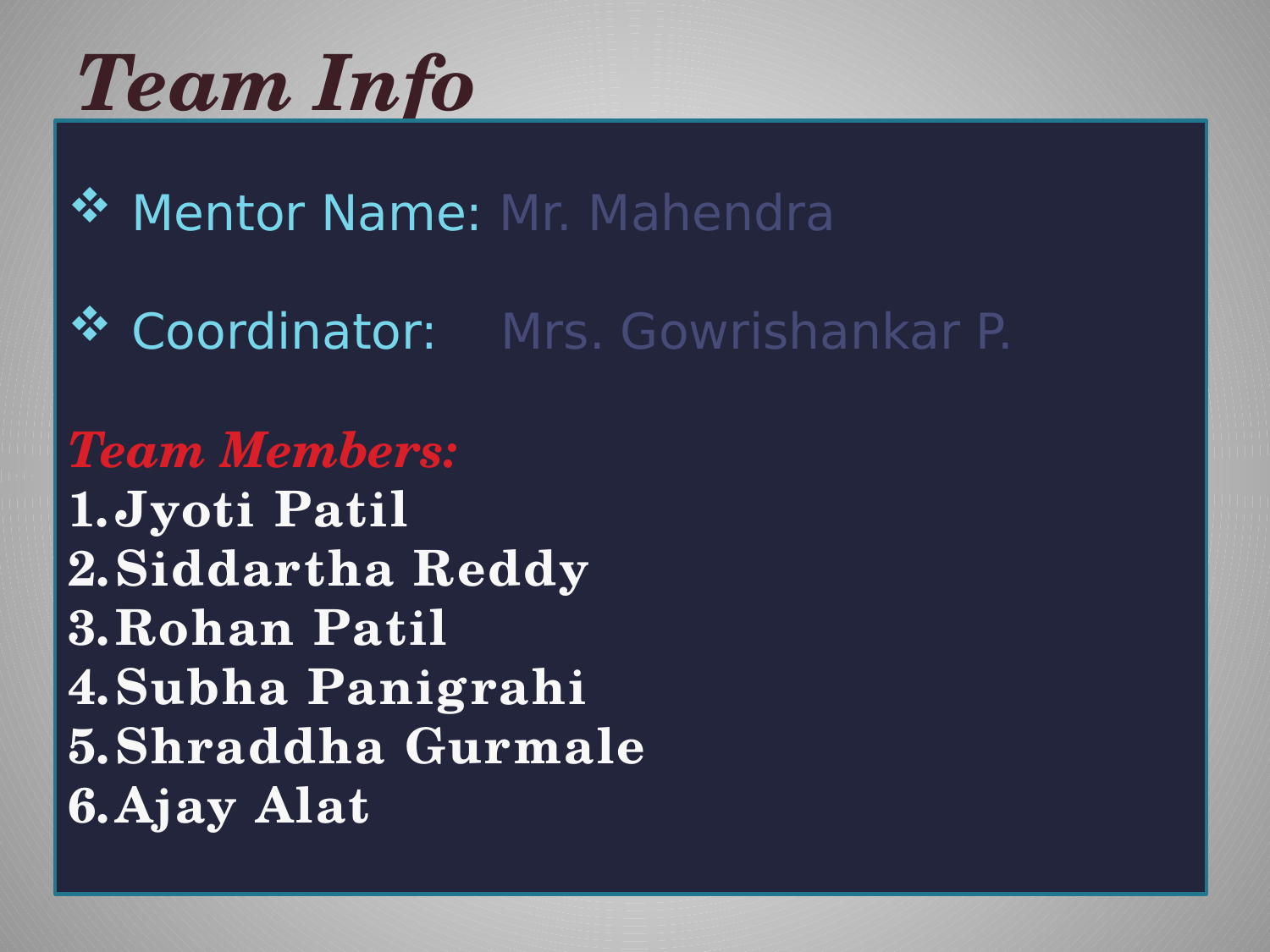

# Team Info
Mentor Name: Mr. Mahendra

Coordinator:    Mrs. Gowrishankar P.

Team Members:
Jyoti Patil
Siddartha Reddy
Rohan Patil
Subha Panigrahi
Shraddha Gurmale
Ajay Alat